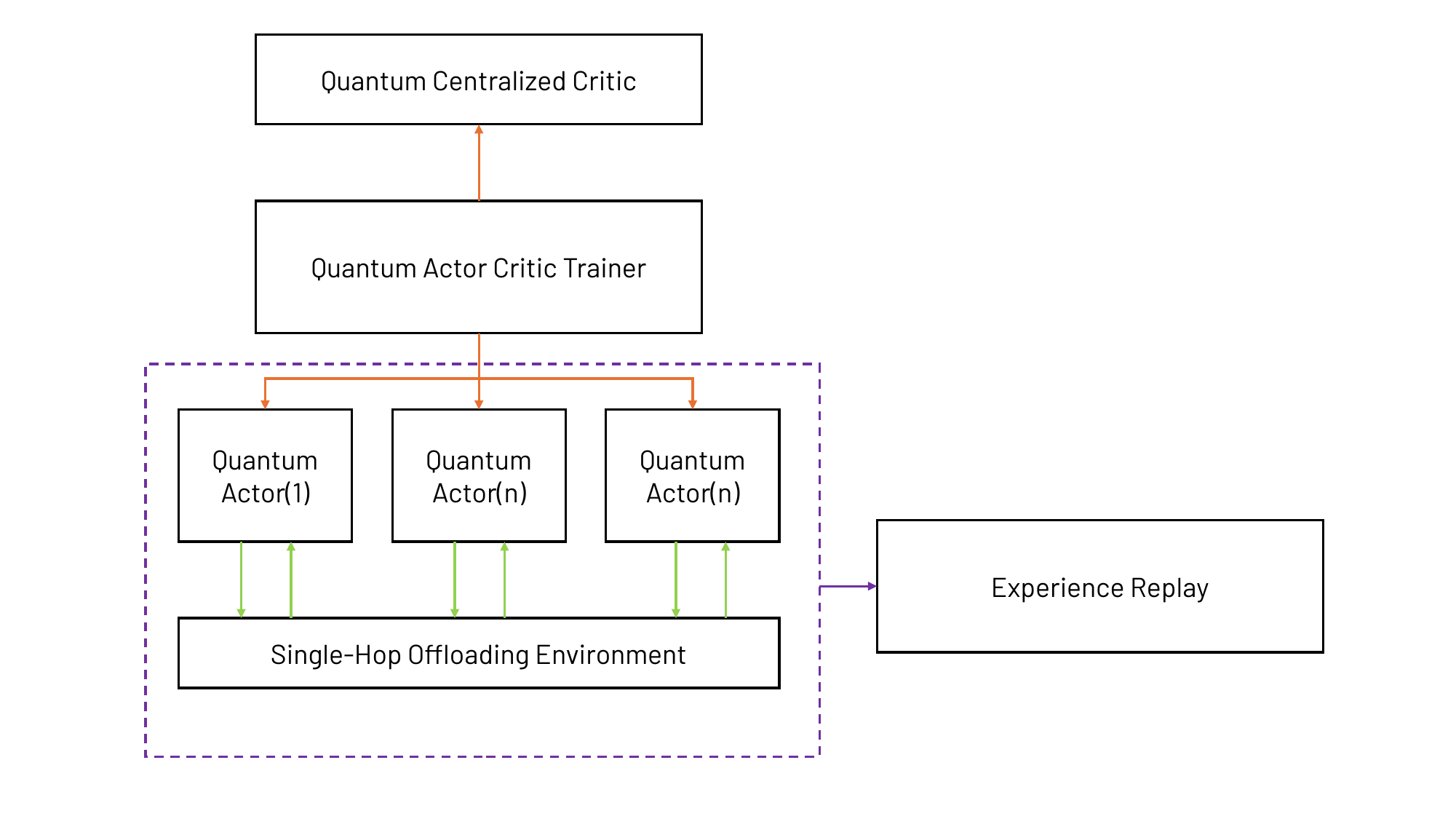

Quantum Centralized Critic
Quantum Actor Critic Trainer

Quantum
Actor(1)
Quantum
Actor(n)
Quantum
Actor(n)
Experience Replay
Single-Hop Offloading Environment